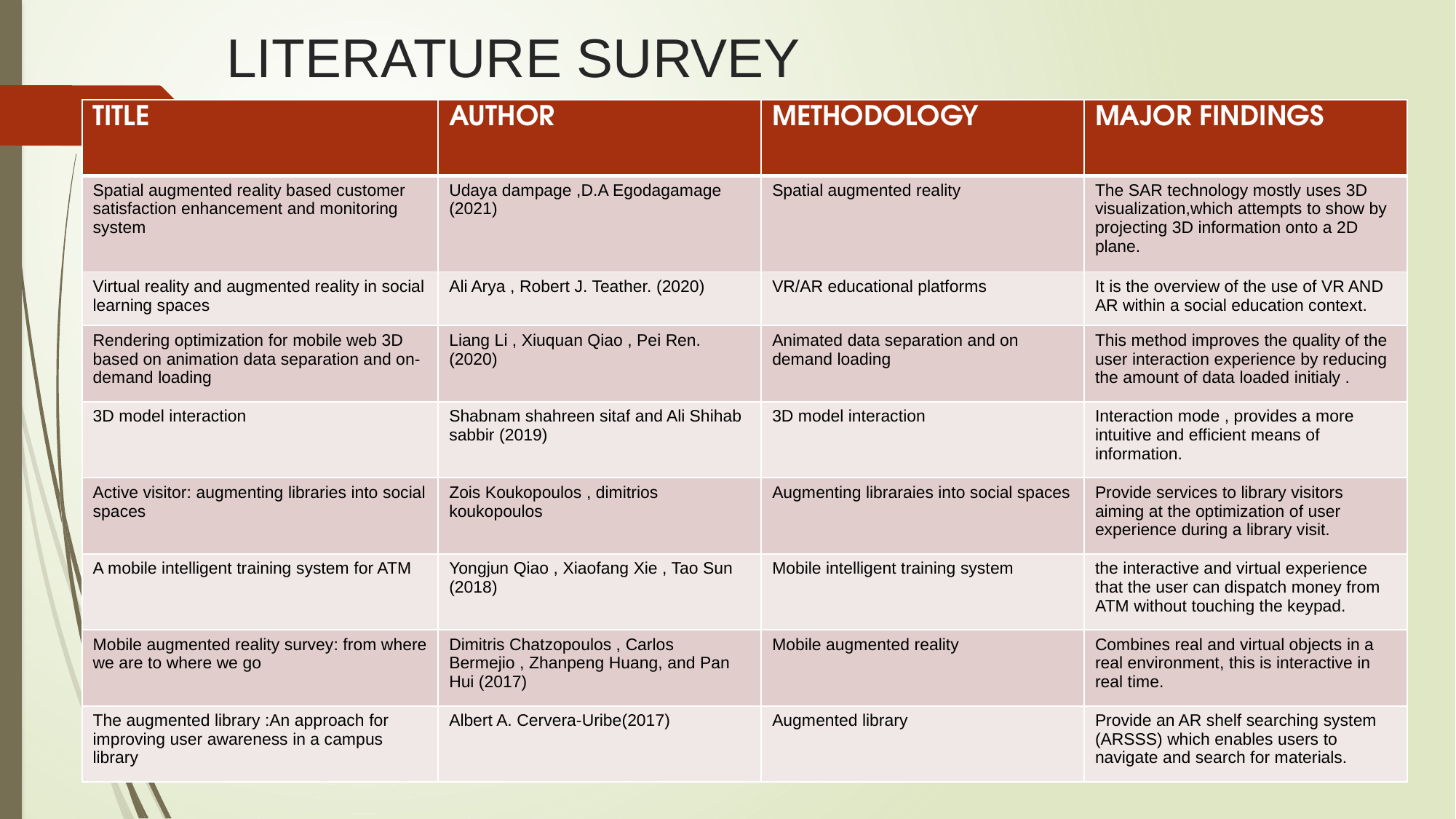

# LITERATURE SURVEY
| TITLE | AUTHOR | METHODOLOGY | MAJOR FINDINGS |
| --- | --- | --- | --- |
| Spatial augmented reality based customer satisfaction enhancement and monitoring system | Udaya dampage ,D.A Egodagamage (2021) | Spatial augmented reality | The SAR technology mostly uses 3D visualization,which attempts to show by projecting 3D information onto a 2D plane. |
| Virtual reality and augmented reality in social learning spaces | Ali Arya , Robert J. Teather. (2020) | VR/AR educational platforms | It is the overview of the use of VR AND AR within a social education context. |
| Rendering optimization for mobile web 3D based on animation data separation and on-demand loading | Liang Li , Xiuquan Qiao , Pei Ren. (2020) | Animated data separation and on demand loading | This method improves the quality of the user interaction experience by reducing the amount of data loaded initialy . |
| 3D model interaction | Shabnam shahreen sitaf and Ali Shihab sabbir (2019) | 3D model interaction | Interaction mode , provides a more intuitive and efficient means of information. |
| Active visitor: augmenting libraries into social spaces | Zois Koukopoulos , dimitrios koukopoulos | Augmenting libraraies into social spaces | Provide services to library visitors aiming at the optimization of user experience during a library visit. |
| A mobile intelligent training system for ATM | Yongjun Qiao , Xiaofang Xie , Tao Sun (2018) | Mobile intelligent training system | the interactive and virtual experience that the user can dispatch money from ATM without touching the keypad. |
| Mobile augmented reality survey: from where we are to where we go | Dimitris Chatzopoulos , Carlos Bermejio , Zhanpeng Huang, and Pan Hui (2017) | Mobile augmented reality | Combines real and virtual objects in a real environment, this is interactive in real time. |
| The augmented library :An approach for improving user awareness in a campus library | Albert A. Cervera-Uribe(2017) | Augmented library | Provide an AR shelf searching system (ARSSS) which enables users to navigate and search for materials. |